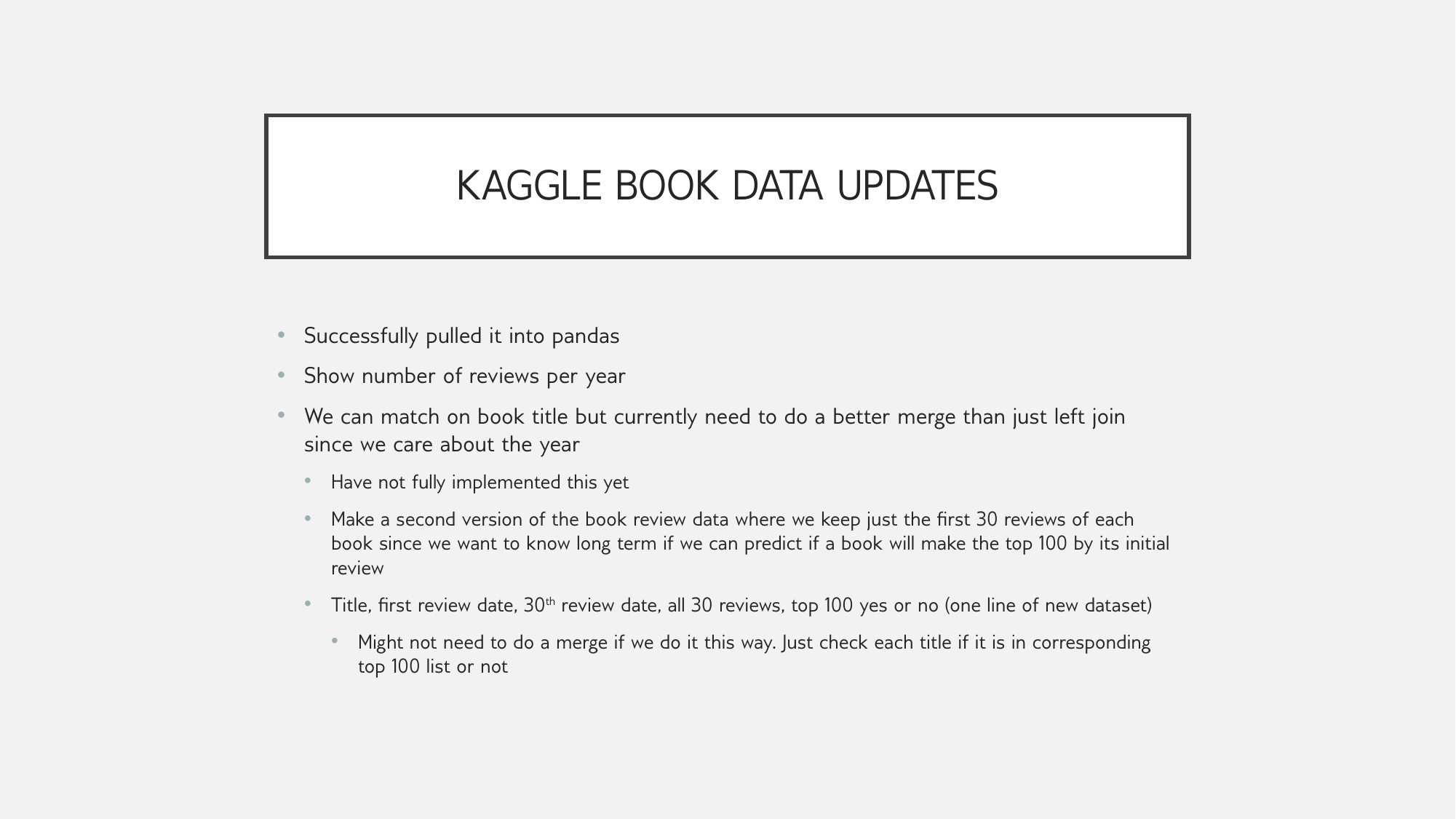

# KAGGLE BOOK DATA UPDATES
Successfully pulled it into pandas
Show number of reviews per year
We can match on book title but currently need to do a better merge than just left join since we care about the year
Have not fully implemented this yet
Make a second version of the book review data where we keep just the first 30 reviews of each book since we want to know long term if we can predict if a book will make the top 100 by its initial review
Title, first review date, 30th review date, all 30 reviews, top 100 yes or no (one line of new dataset)
Might not need to do a merge if we do it this way. Just check each title if it is in corresponding top 100 list or not